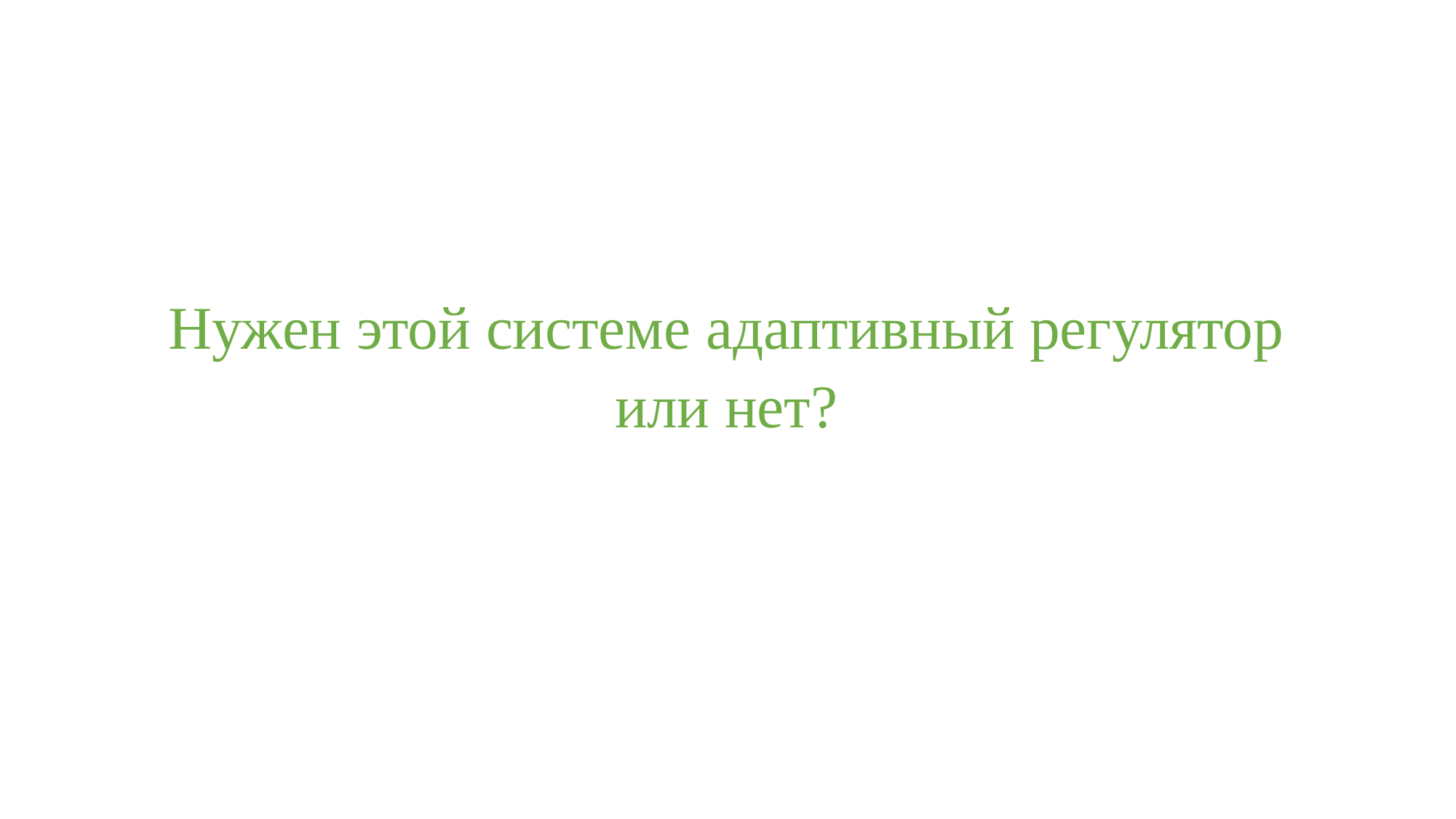

Нужен этой системе адаптивный регулятор
или нет?